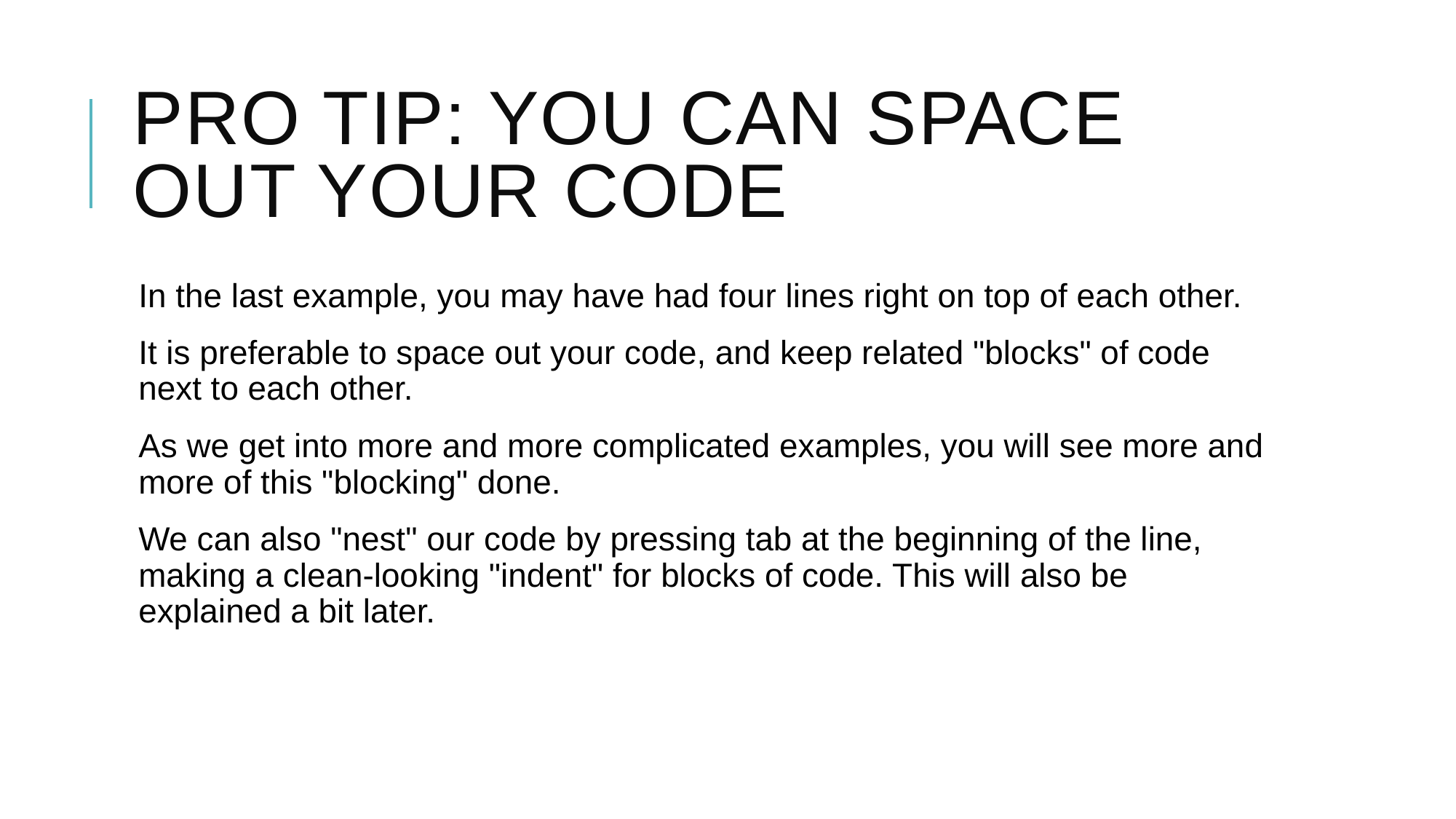

# Pro tip: you can space out your code
In the last example, you may have had four lines right on top of each other.
It is preferable to space out your code, and keep related "blocks" of code next to each other.
As we get into more and more complicated examples, you will see more and more of this "blocking" done.
We can also "nest" our code by pressing tab at the beginning of the line, making a clean-looking "indent" for blocks of code. This will also be explained a bit later.